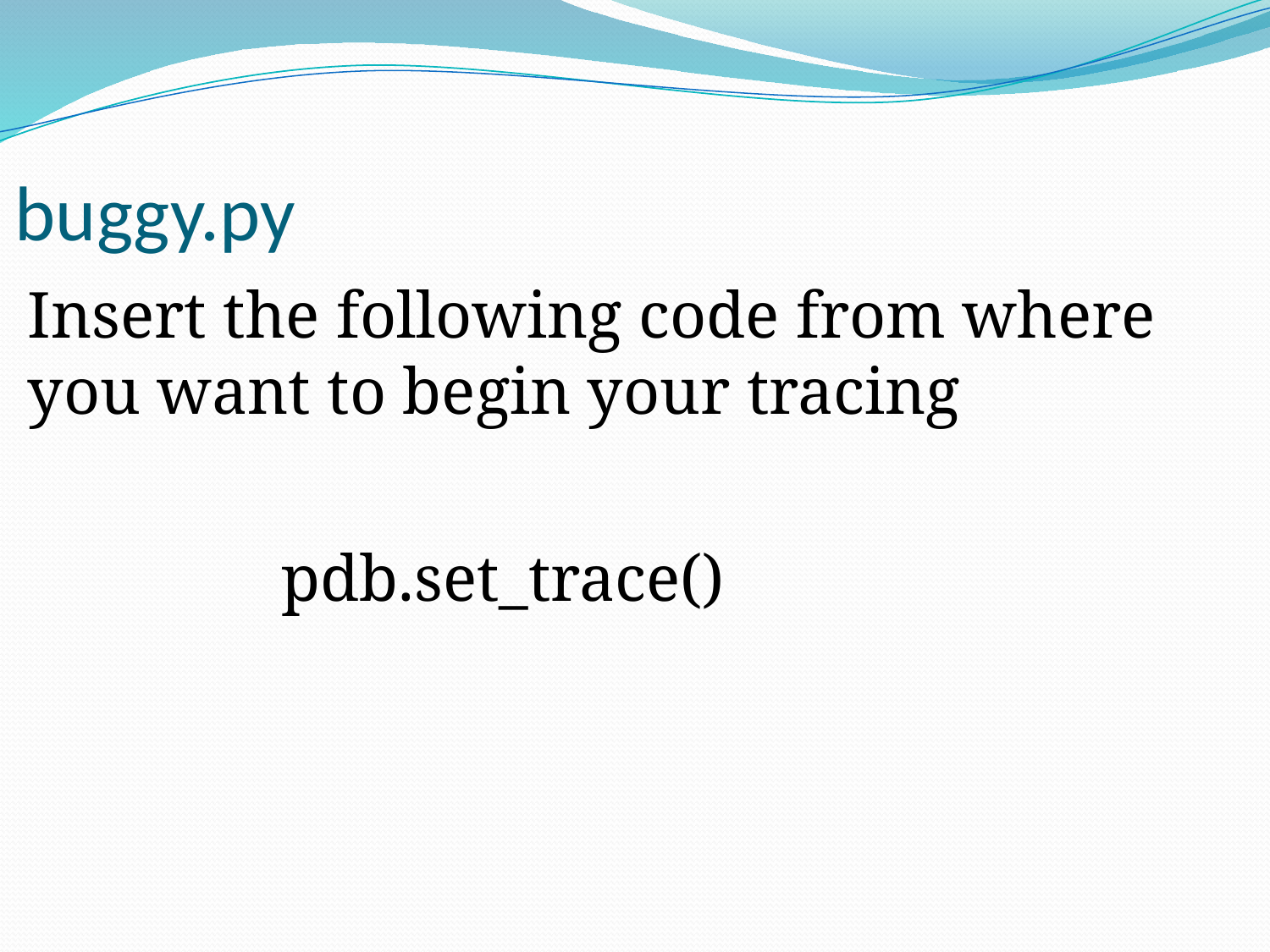

# buggy.py
Insert the following code from where you want to begin your tracing

		pdb.set_trace()